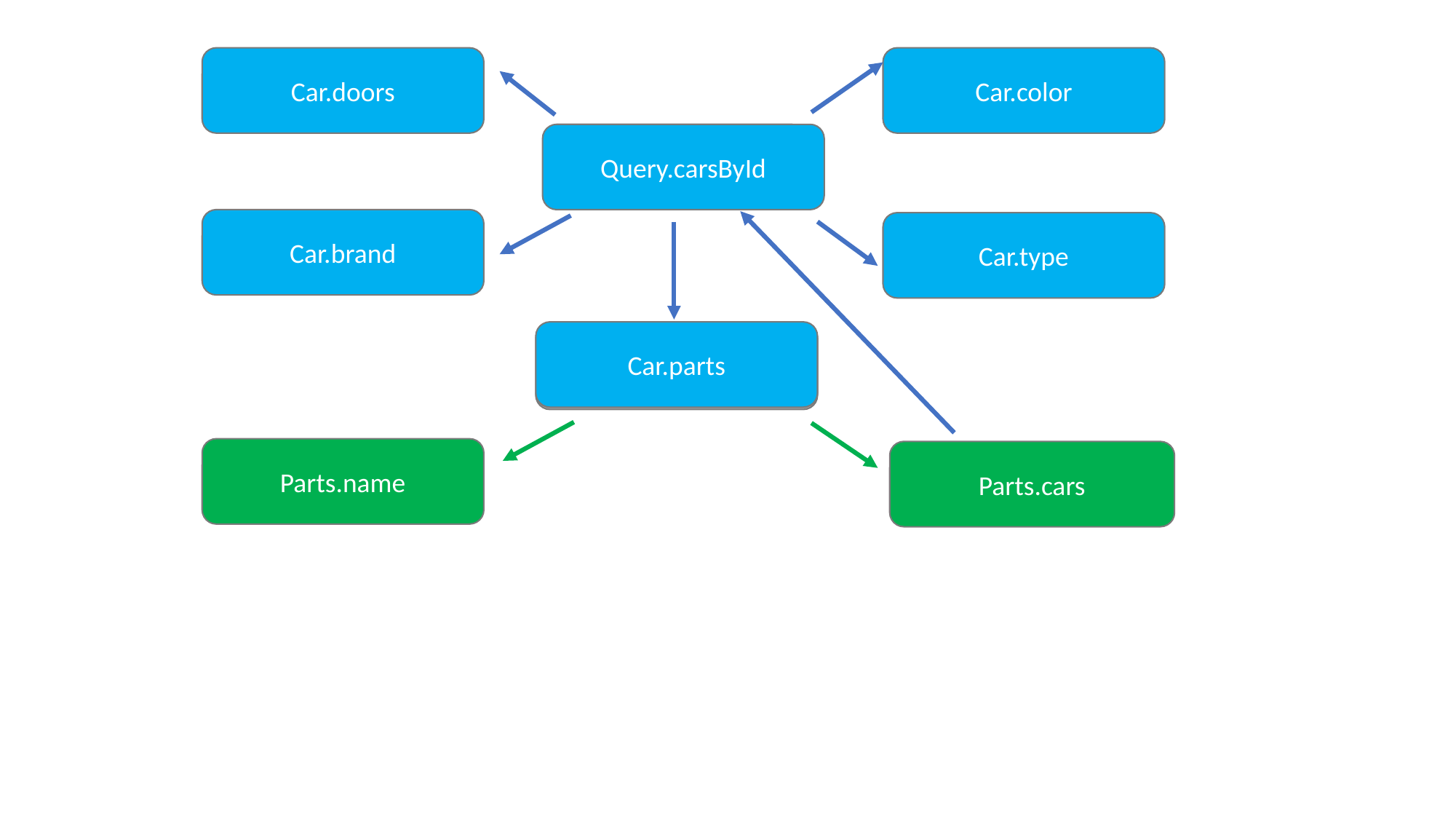

Car.doors
Car.color
Query.carsById
Car.brand
Car.type
Car.parts
Car.parts
Parts.name
Parts.cars